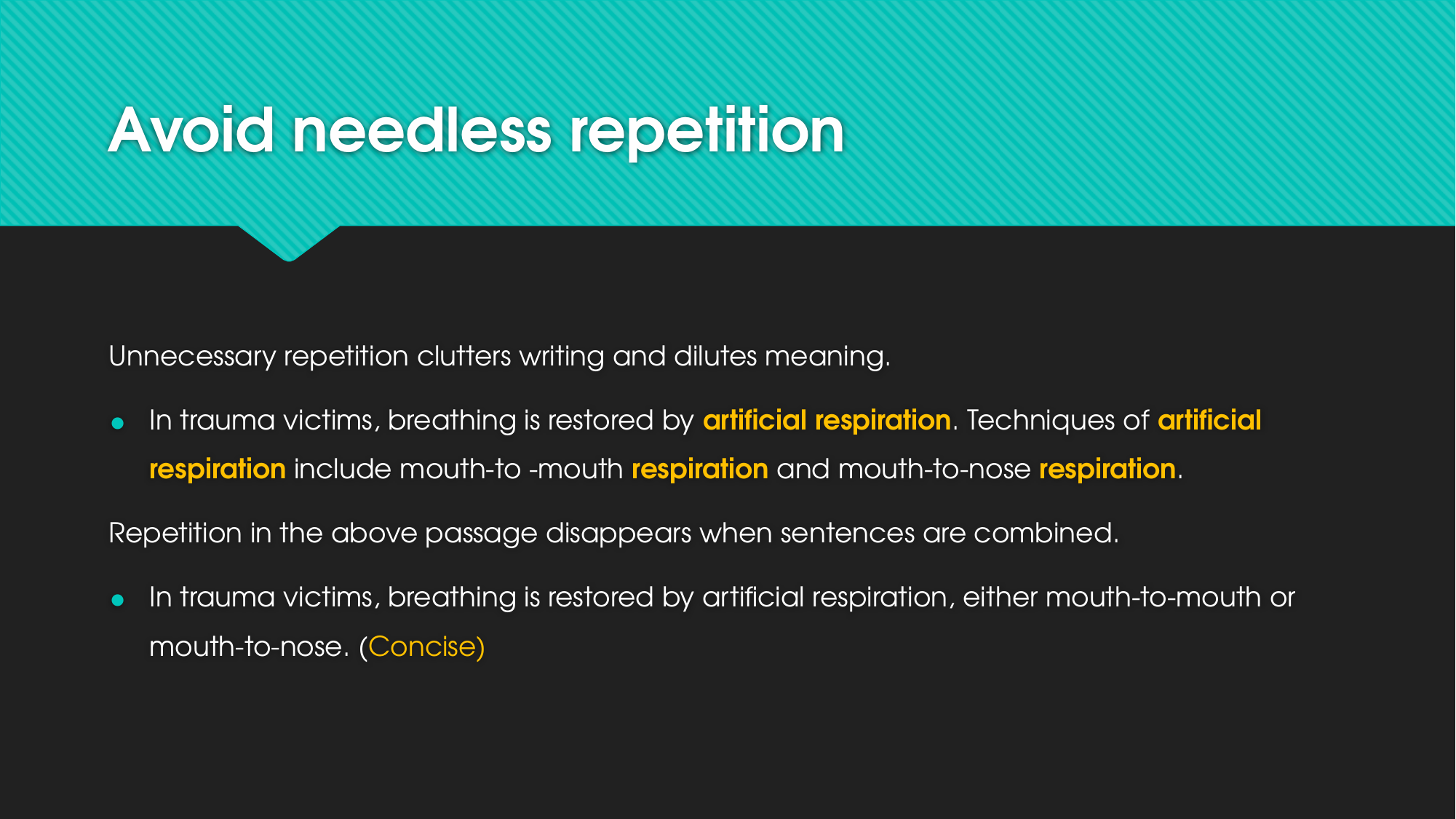

# Avoid needless repetition
Unnecessary repetition clutters writing and dilutes meaning.
In trauma victims, breathing is restored by artificial respiration. Techniques of artificial respiration include mouth-to -mouth respiration and mouth-to-nose respiration.
Repetition in the above passage disappears when sentences are combined.
In trauma victims, breathing is restored by artificial respiration, either mouth-to-mouth or mouth-to-nose. (Concise)